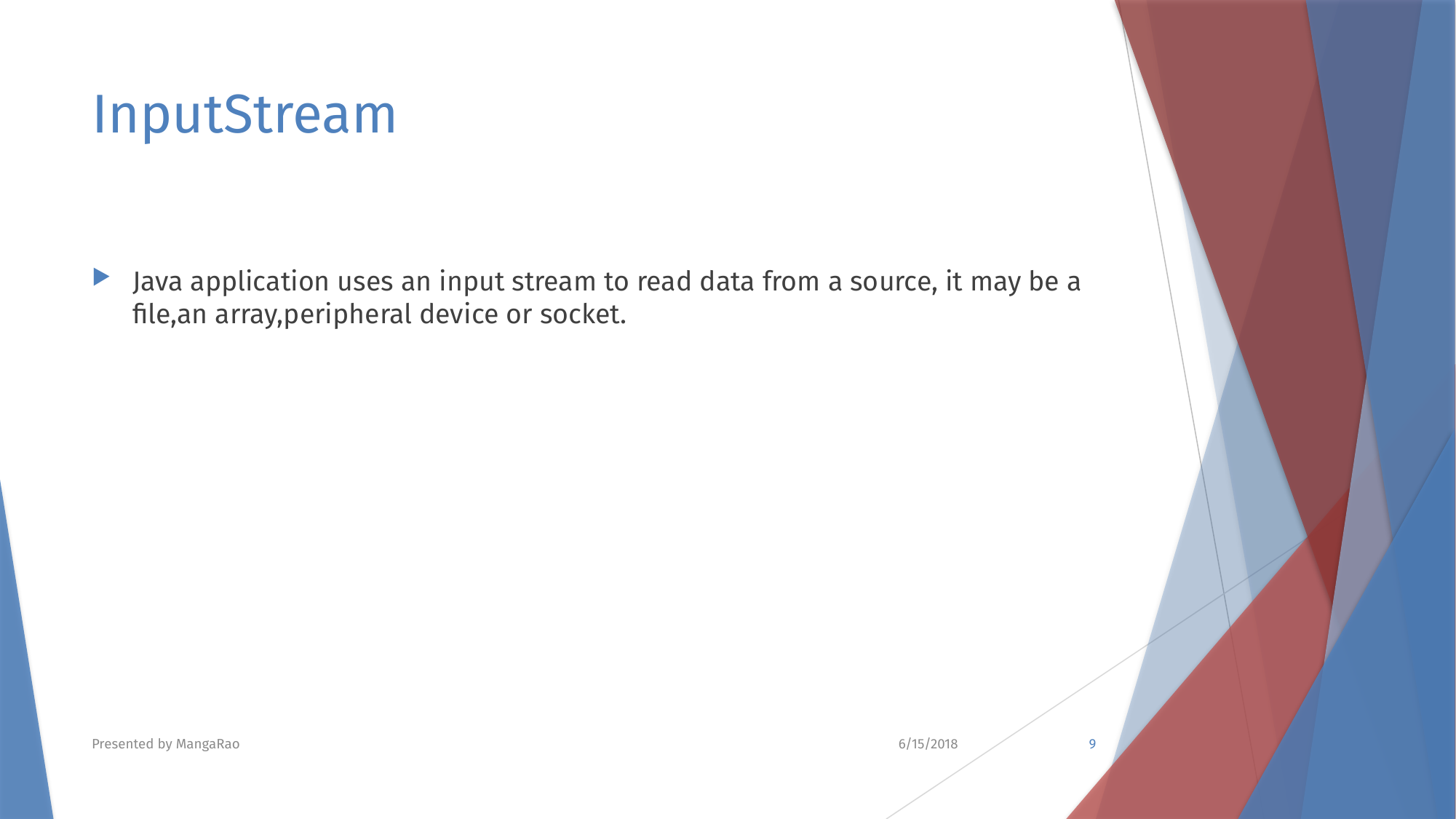

# InputStream
Java application uses an input stream to read data from a source, it may be a file,an array,peripheral device or socket.
Presented by MangaRao
6/15/2018
9